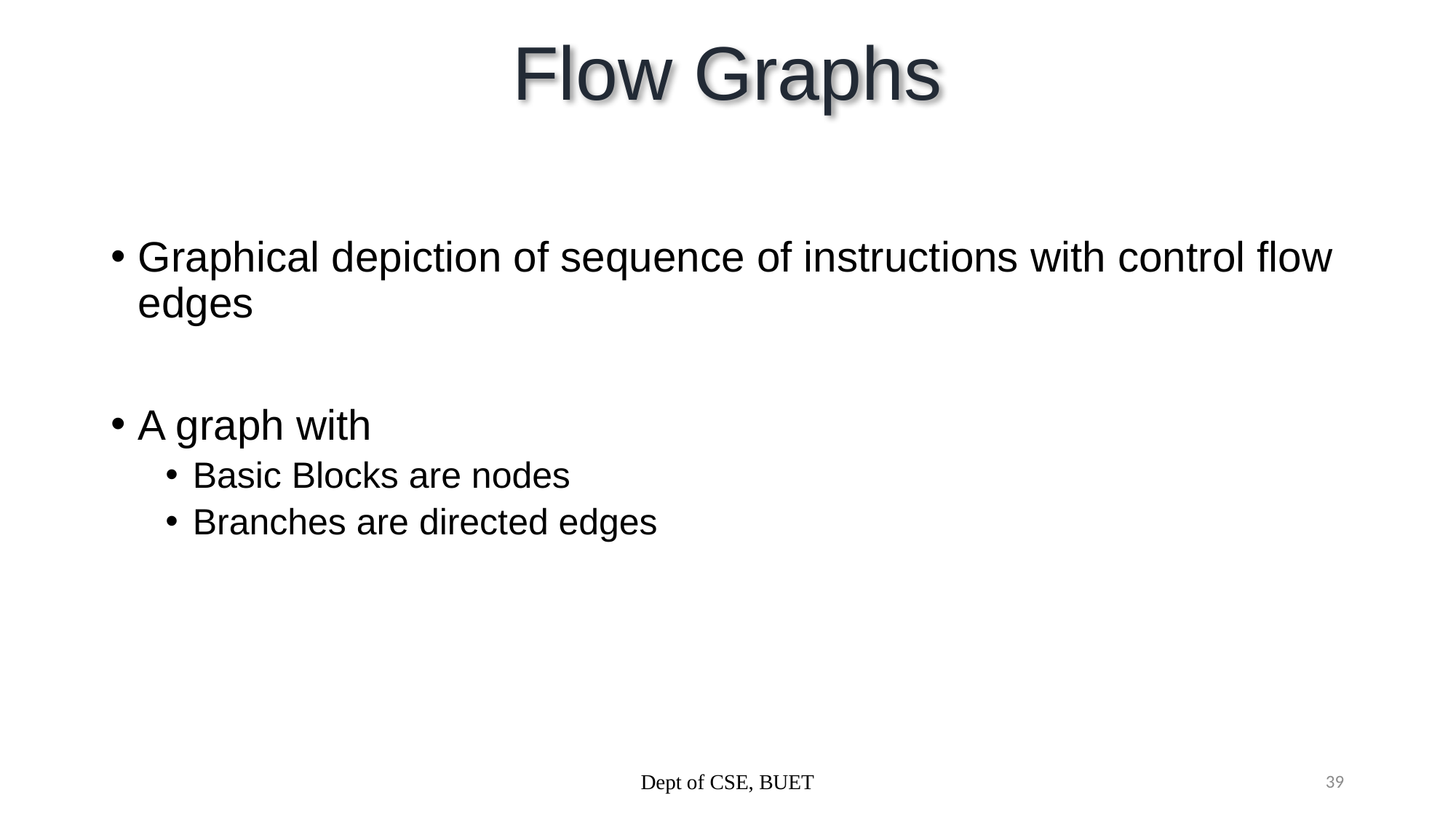

# Flow Graphs

Graphical depiction of sequence of instructions with control flow edges

A graph with
Basic Blocks are nodes
Branches are directed edges
Dept of CSE, BUET
39